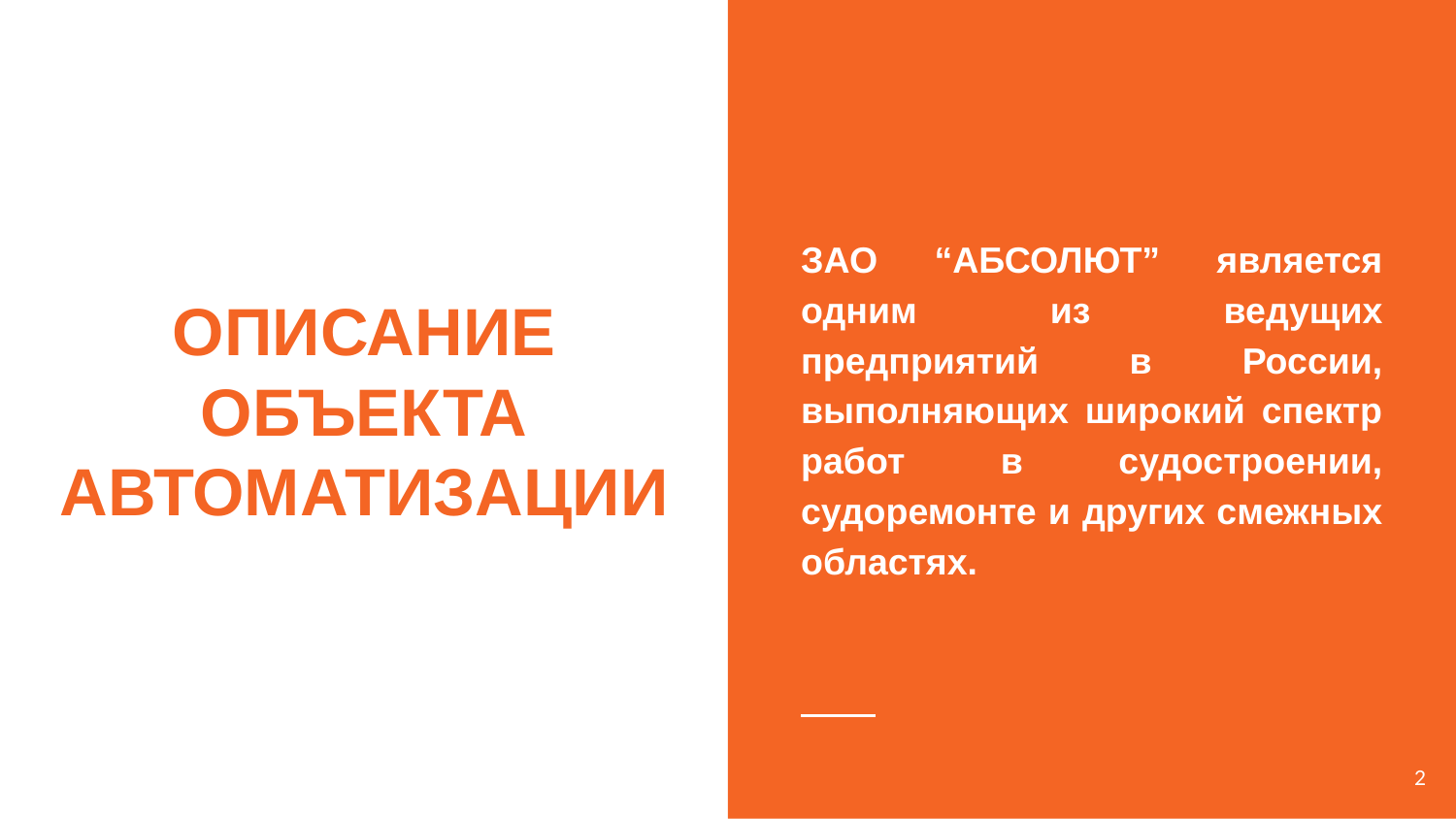

ЗАО “АБСОЛЮТ” является одним из ведущих предприятий в России, выполняющих широкий спектр работ в судостроении, судоремонте и других смежных областях.

# ОПИСАНИЕ ОБЪЕКТА АВТОМАТИЗАЦИИ
2